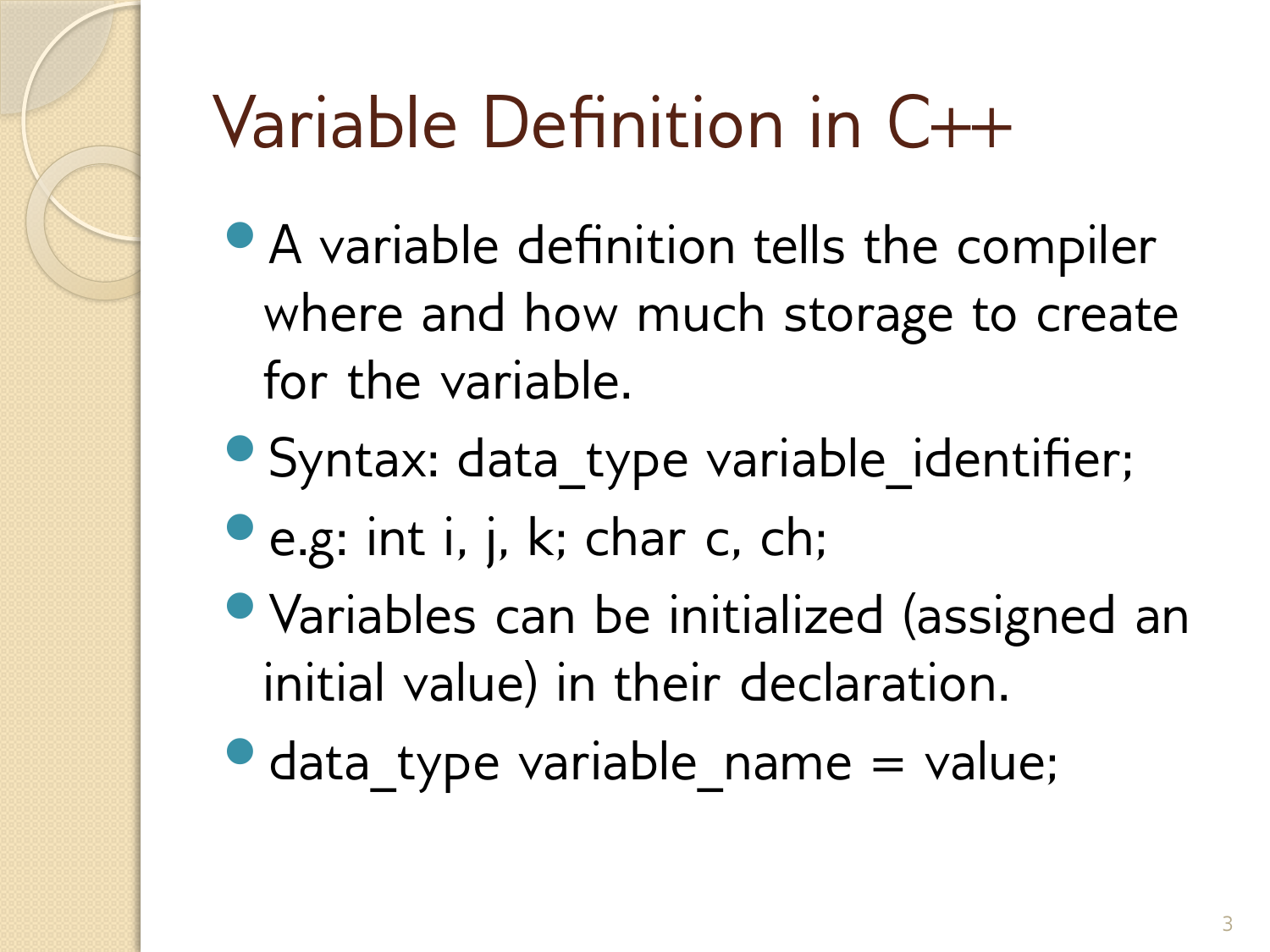

# Variable Definition in C++
A variable definition tells the compiler where and how much storage to create for the variable.
Syntax: data_type variable_identifier;
e.g: int i, j, k; char c, ch;
Variables can be initialized (assigned an initial value) in their declaration.
data_type variable_name = value;
3